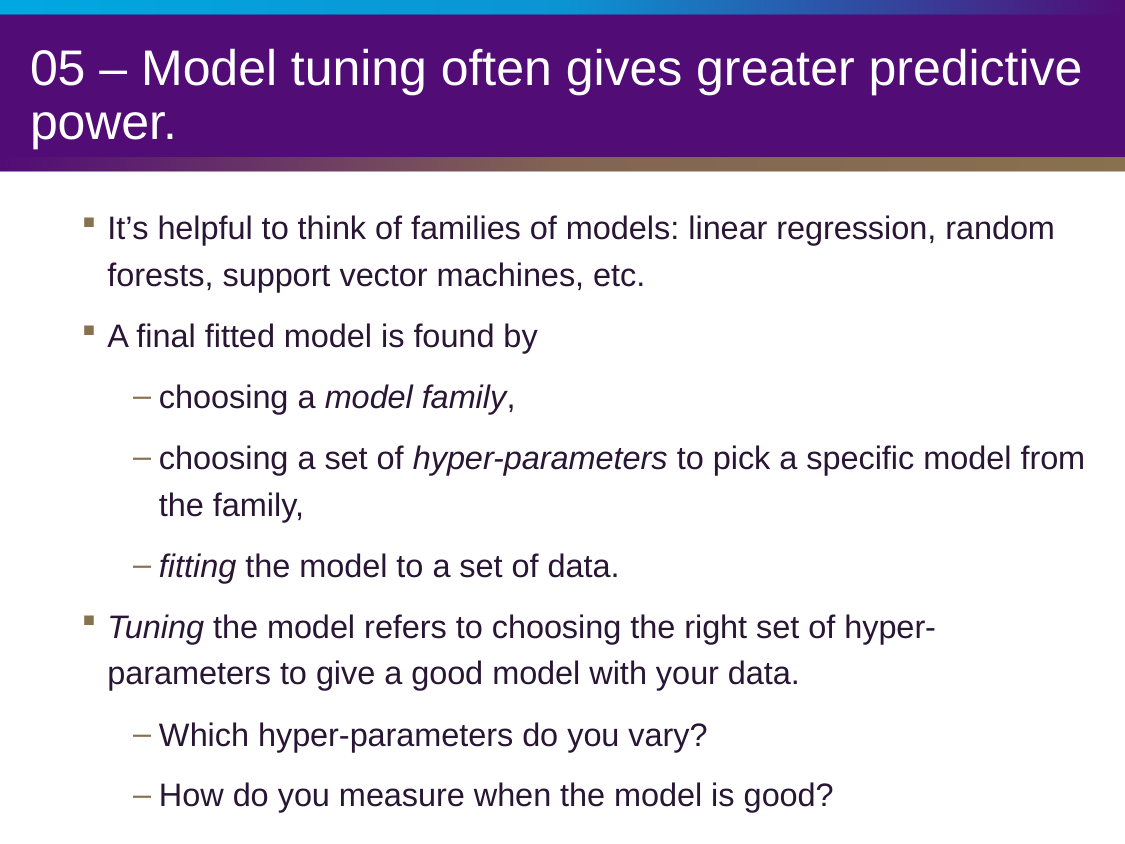

# 05 – Model tuning often gives greater predictive power.
It’s helpful to think of families of models: linear regression, random forests, support vector machines, etc.
A final fitted model is found by
choosing a model family,
choosing a set of hyper-parameters to pick a specific model from the family,
fitting the model to a set of data.
Tuning the model refers to choosing the right set of hyper-parameters to give a good model with your data.
Which hyper-parameters do you vary?
How do you measure when the model is good?